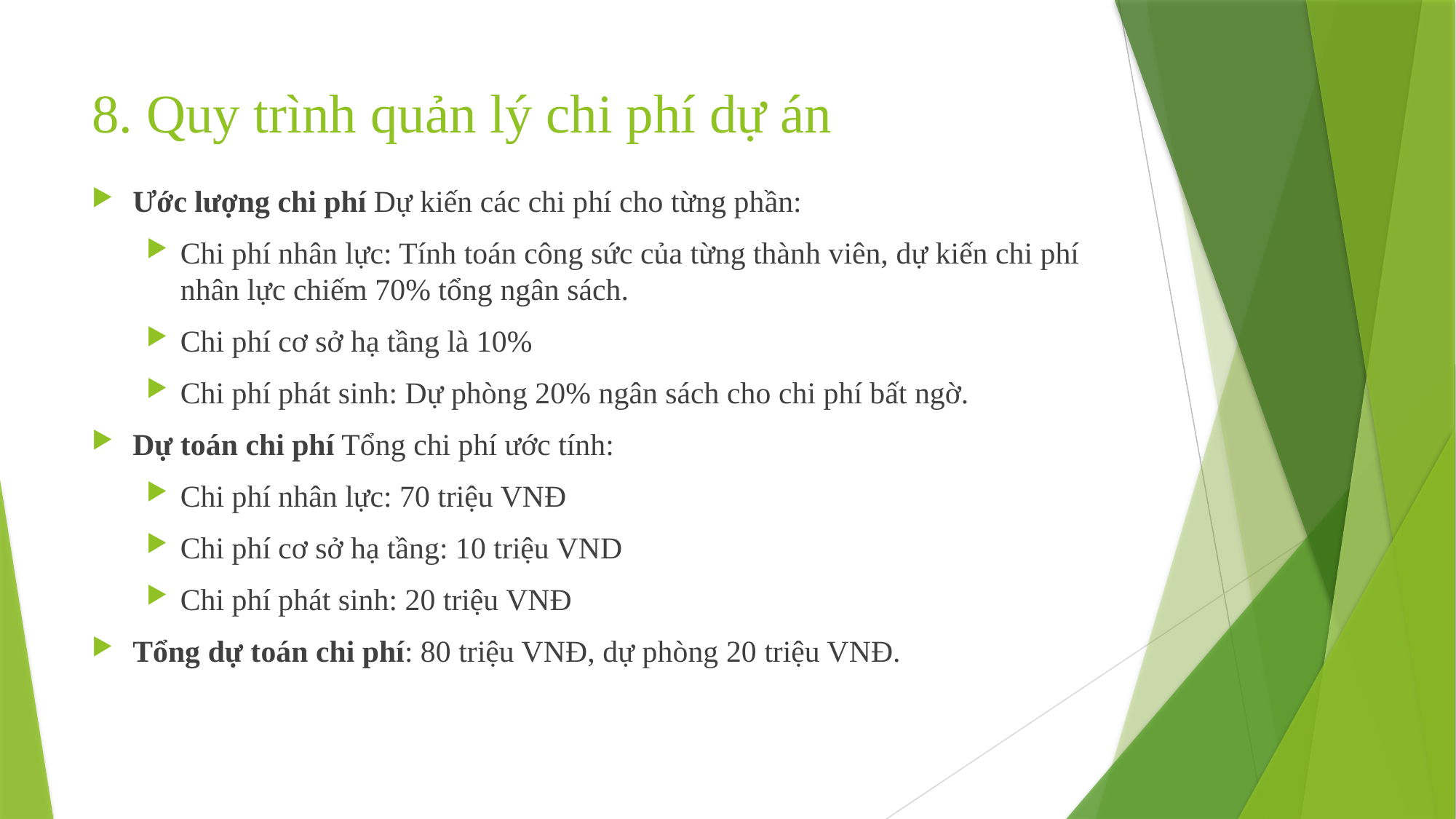

# 8. Quy trình quản lý chi phí dự án
Ước lượng chi phí Dự kiến các chi phí cho từng phần:
Chi phí nhân lực: Tính toán công sức của từng thành viên, dự kiến chi phí nhân lực chiếm 70% tổng ngân sách.
Chi phí cơ sở hạ tầng là 10%
Chi phí phát sinh: Dự phòng 20% ngân sách cho chi phí bất ngờ.
Dự toán chi phí Tổng chi phí ước tính:
Chi phí nhân lực: 70 triệu VNĐ
Chi phí cơ sở hạ tầng: 10 triệu VND
Chi phí phát sinh: 20 triệu VNĐ
Tổng dự toán chi phí: 80 triệu VNĐ, dự phòng 20 triệu VNĐ.